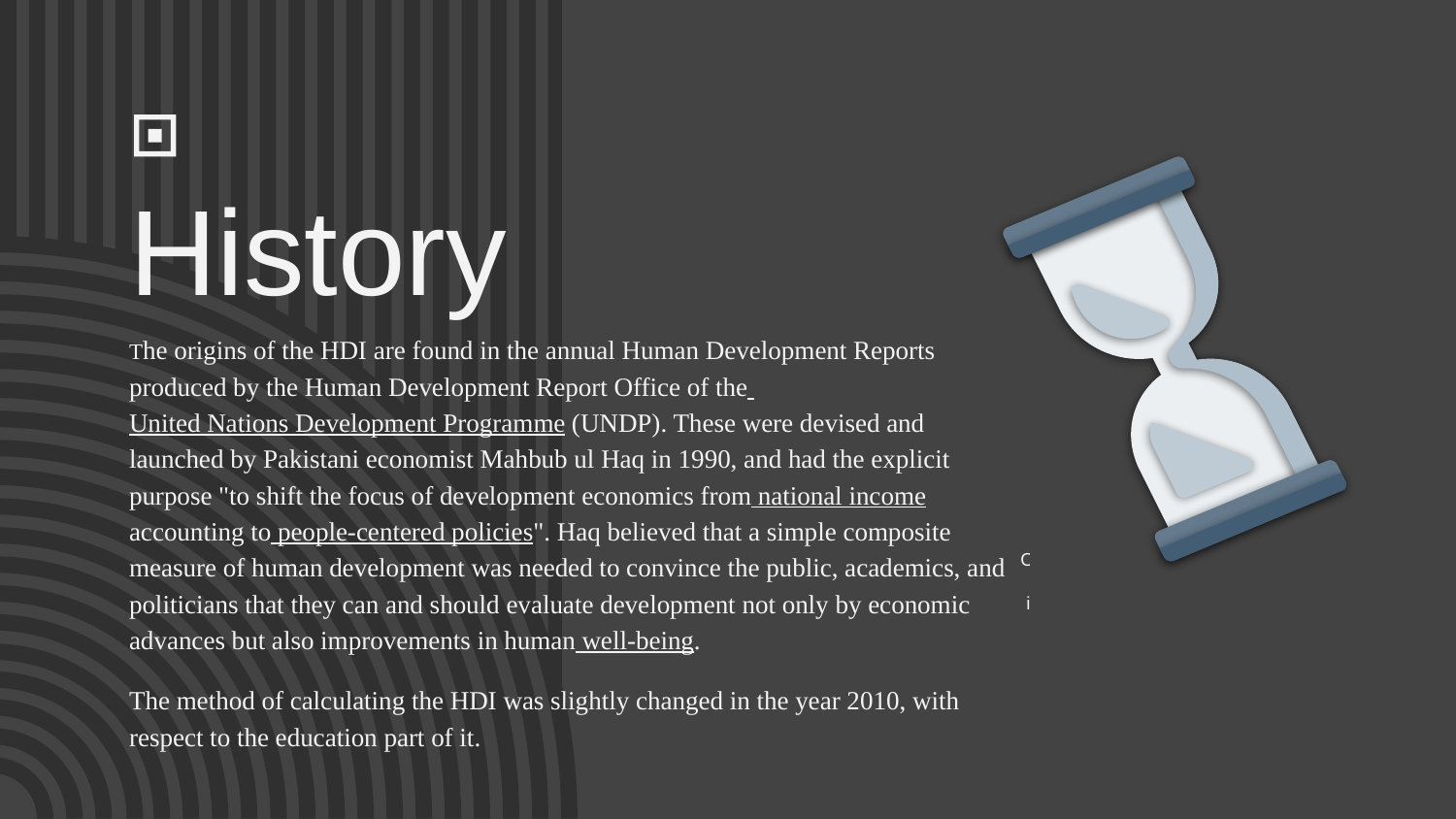

# History

The origins of the HDI are found in the annual Human Development Reports produced by the Human Development Report Office of the United Nations Development Programme (UNDP). These were devised and launched by Pakistani economist Mahbub ul Haq in 1990, and had the explicit purpose "to shift the focus of development economics from national income accounting to people-centered policies". Haq believed that a simple composite measure of human development was needed to convince the public, academics, and politicians that they can and should evaluate development not only by economic advances but also improvements in human well-being.
The method of calculating the HDI was slightly changed in the year 2010, with respect to the education part of it.